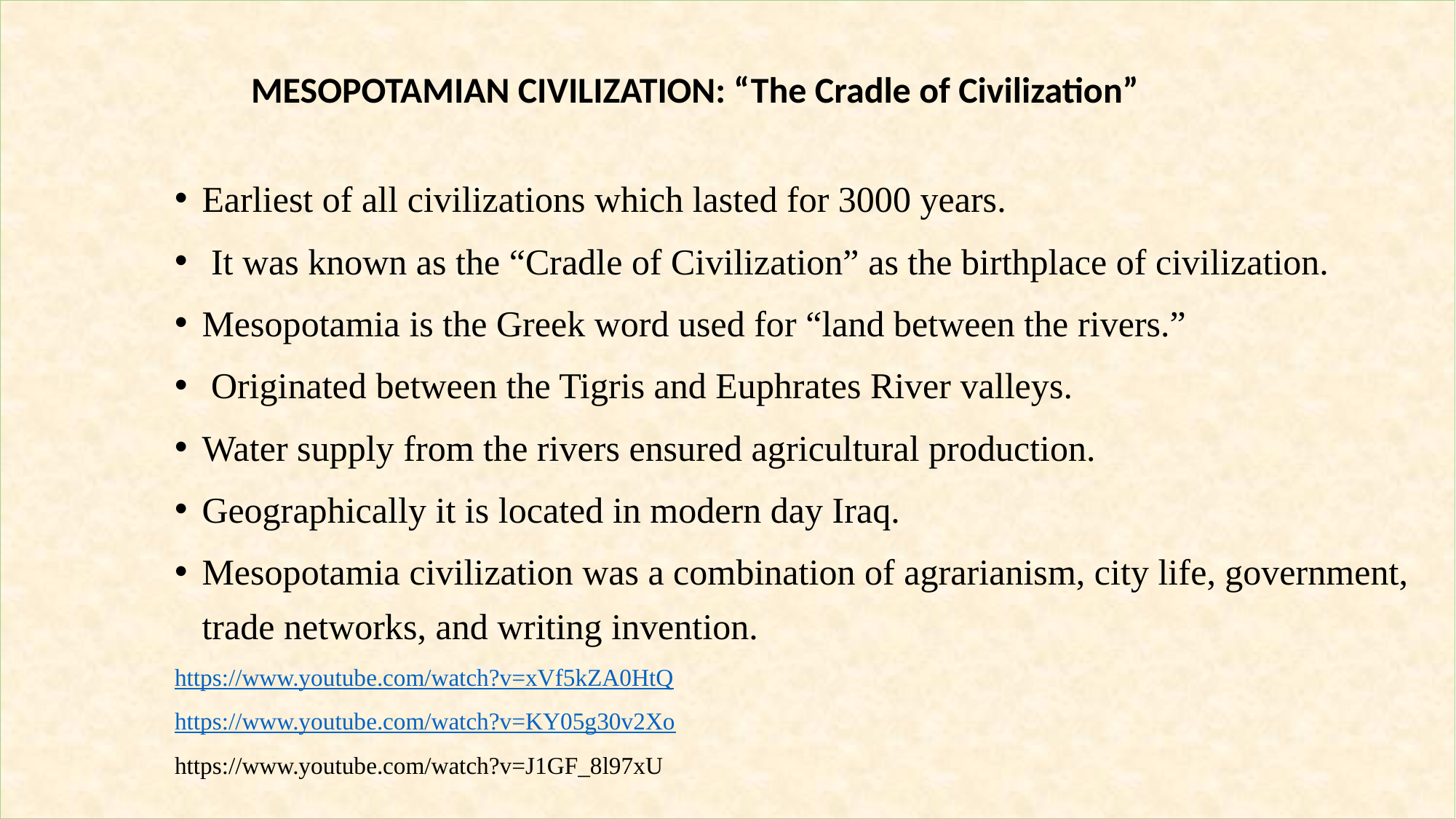

MESOPOTAMIAN CIVILIZATION: “The Cradle of Civilization”

Earliest of all civilizations which lasted for 3000 years.
 It was known as the “Cradle of Civilization” as the birthplace of civilization.
Mesopotamia is the Greek word used for “land between the rivers.”
 Originated between the Tigris and Euphrates River valleys.
Water supply from the rivers ensured agricultural production.
Geographically it is located in modern day Iraq.
Mesopotamia civilization was a combination of agrarianism, city life, government, trade networks, and writing invention.
https://www.youtube.com/watch?v=xVf5kZA0HtQ
https://www.youtube.com/watch?v=KY05g30v2Xo
https://www.youtube.com/watch?v=J1GF_8l97xU